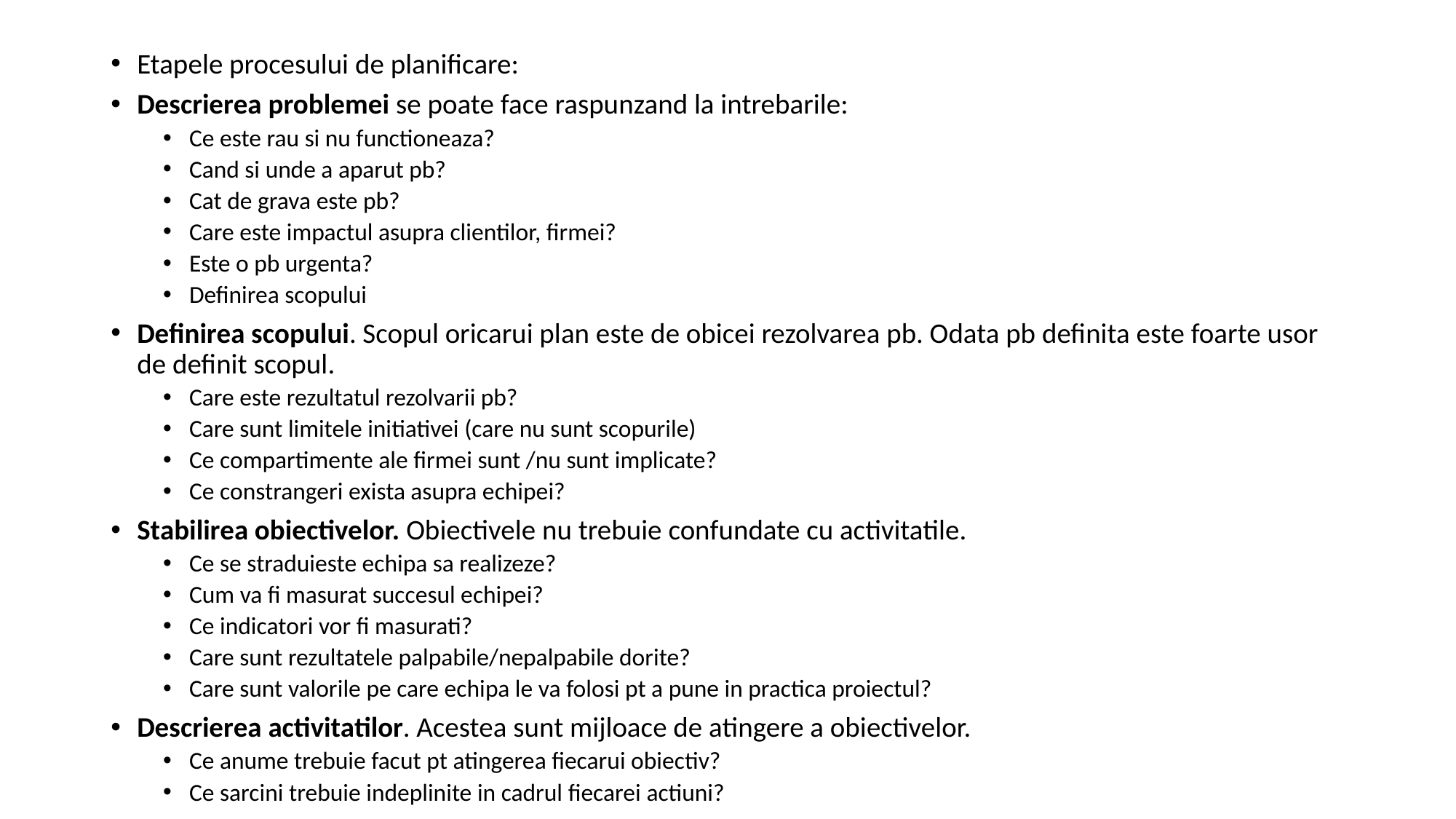

Etapele procesului de planificare:
Descrierea problemei se poate face raspunzand la intrebarile:
Ce este rau si nu functioneaza?
Cand si unde a aparut pb?
Cat de grava este pb?
Care este impactul asupra clientilor, firmei?
Este o pb urgenta?
Definirea scopului
Definirea scopului. Scopul oricarui plan este de obicei rezolvarea pb. Odata pb definita este foarte usor de definit scopul.
Care este rezultatul rezolvarii pb?
Care sunt limitele initiativei (care nu sunt scopurile)
Ce compartimente ale firmei sunt /nu sunt implicate?
Ce constrangeri exista asupra echipei?
Stabilirea obiectivelor. Obiectivele nu trebuie confundate cu activitatile.
Ce se straduieste echipa sa realizeze?
Cum va fi masurat succesul echipei?
Ce indicatori vor fi masurati?
Care sunt rezultatele palpabile/nepalpabile dorite?
Care sunt valorile pe care echipa le va folosi pt a pune in practica proiectul?
Descrierea activitatilor. Acestea sunt mijloace de atingere a obiectivelor.
Ce anume trebuie facut pt atingerea fiecarui obiectiv?
Ce sarcini trebuie indeplinite in cadrul fiecarei actiuni?

#